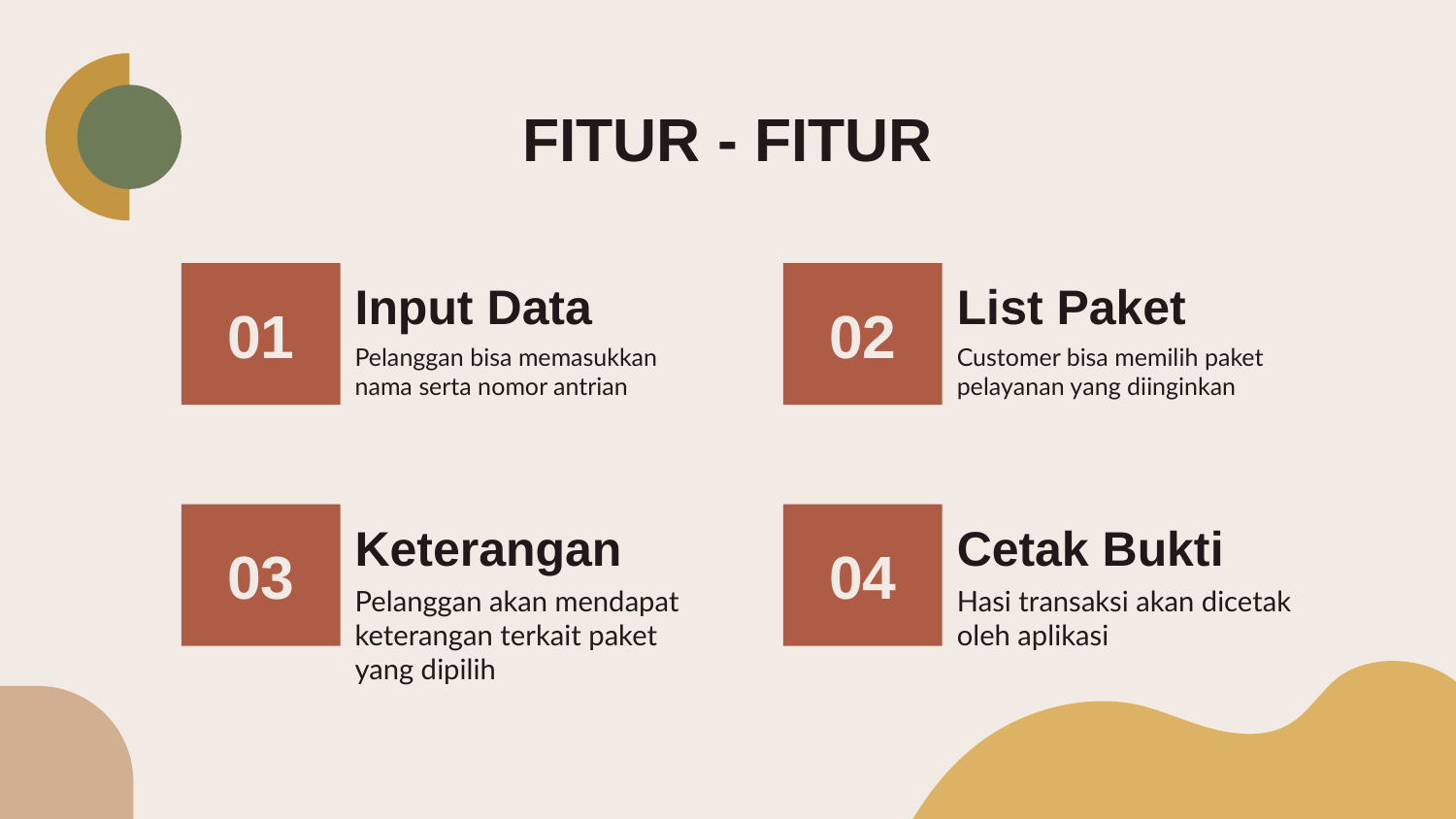

# FITUR - FITUR
02
01
Input Data
List Paket
Pelanggan bisa memasukkan nama serta nomor antrian
Customer bisa memilih paket pelayanan yang diinginkan
03
04
Keterangan
Cetak Bukti
Pelanggan akan mendapat keterangan terkait paket yang dipilih
Hasi transaksi akan dicetak oleh aplikasi